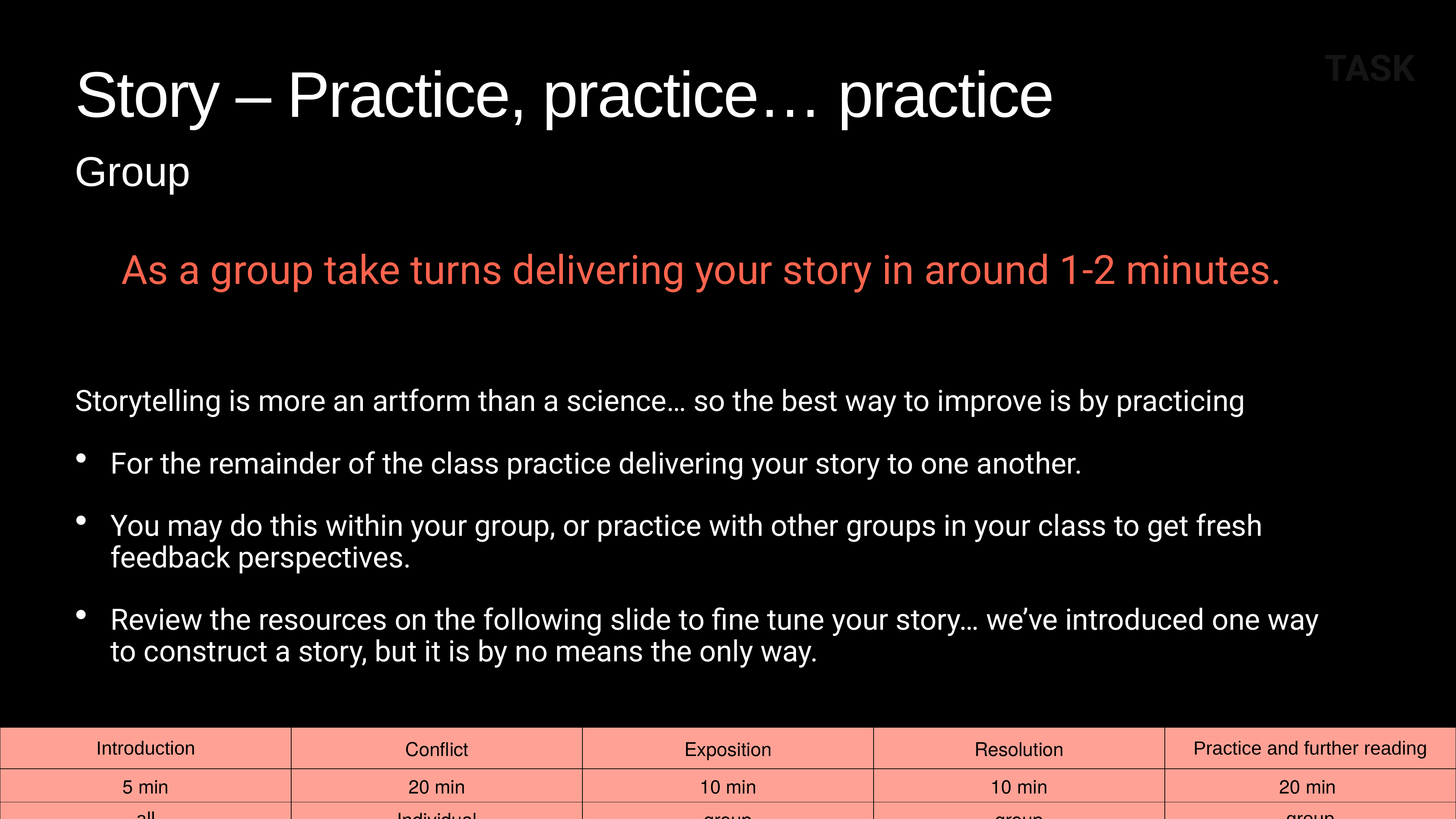

TASK
# Story – Practice, practice… practice
Group
As a group take turns delivering your story in around 1-2 minutes.

Storytelling is more an artform than a science… so the best way to improve is by practicing
For the remainder of the class practice delivering your story to one another.
You may do this within your group, or practice with other groups in your class to get fresh feedback perspectives.
Review the resources on the following slide to fine tune your story… we’ve introduced one way to construct a story, but it is by no means the only way.

| Introduction | Conflict | Exposition | Resolution | Practice and further reading |
| --- | --- | --- | --- | --- |
| 5 min | 20 min | 10 min | 10 min | 20 min |
| all | Individual | group | group | group |